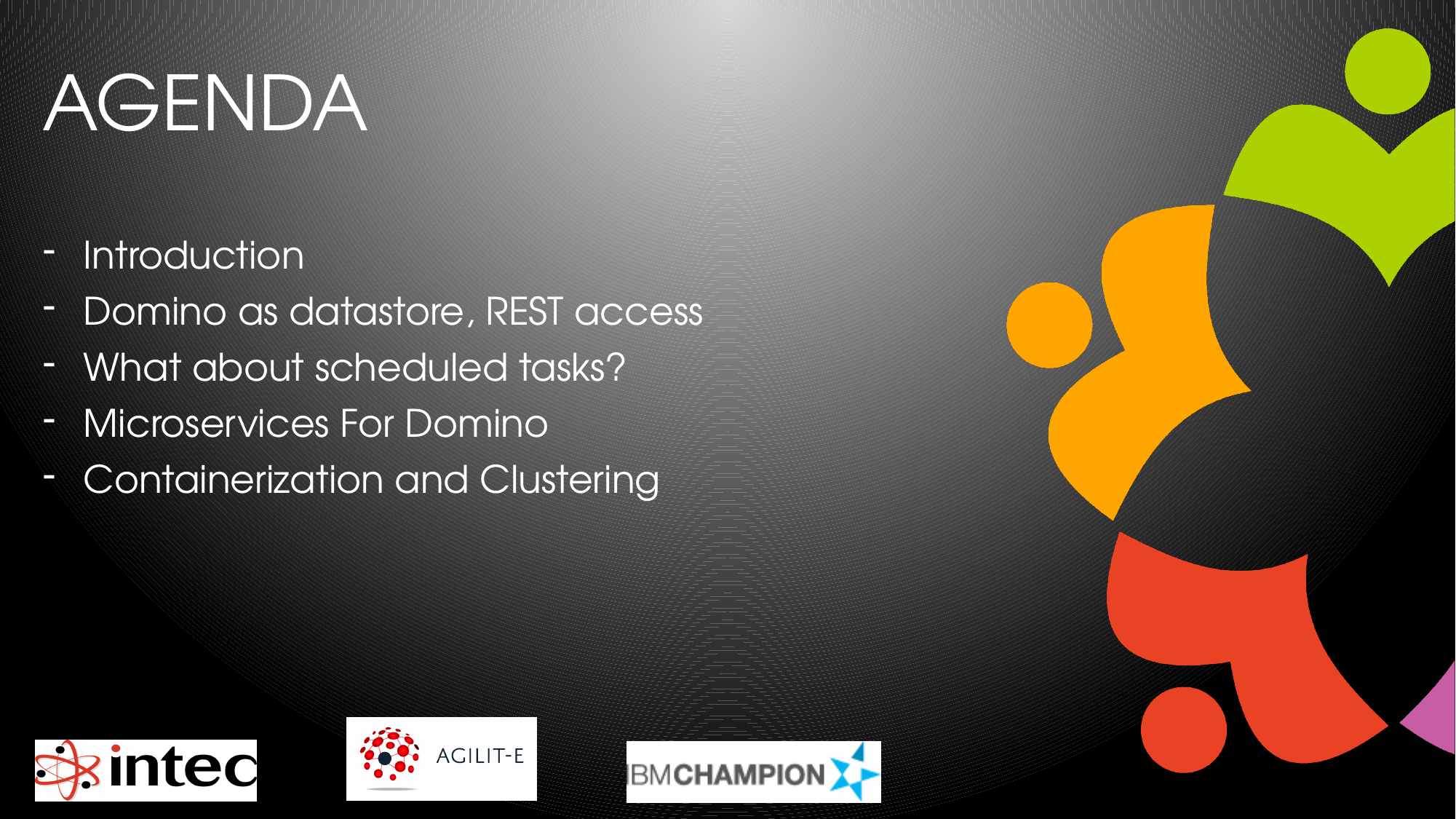

# agenda
Introduction
Domino as datastore, REST access
What about scheduled tasks?
Microservices For Domino
Containerization and Clustering